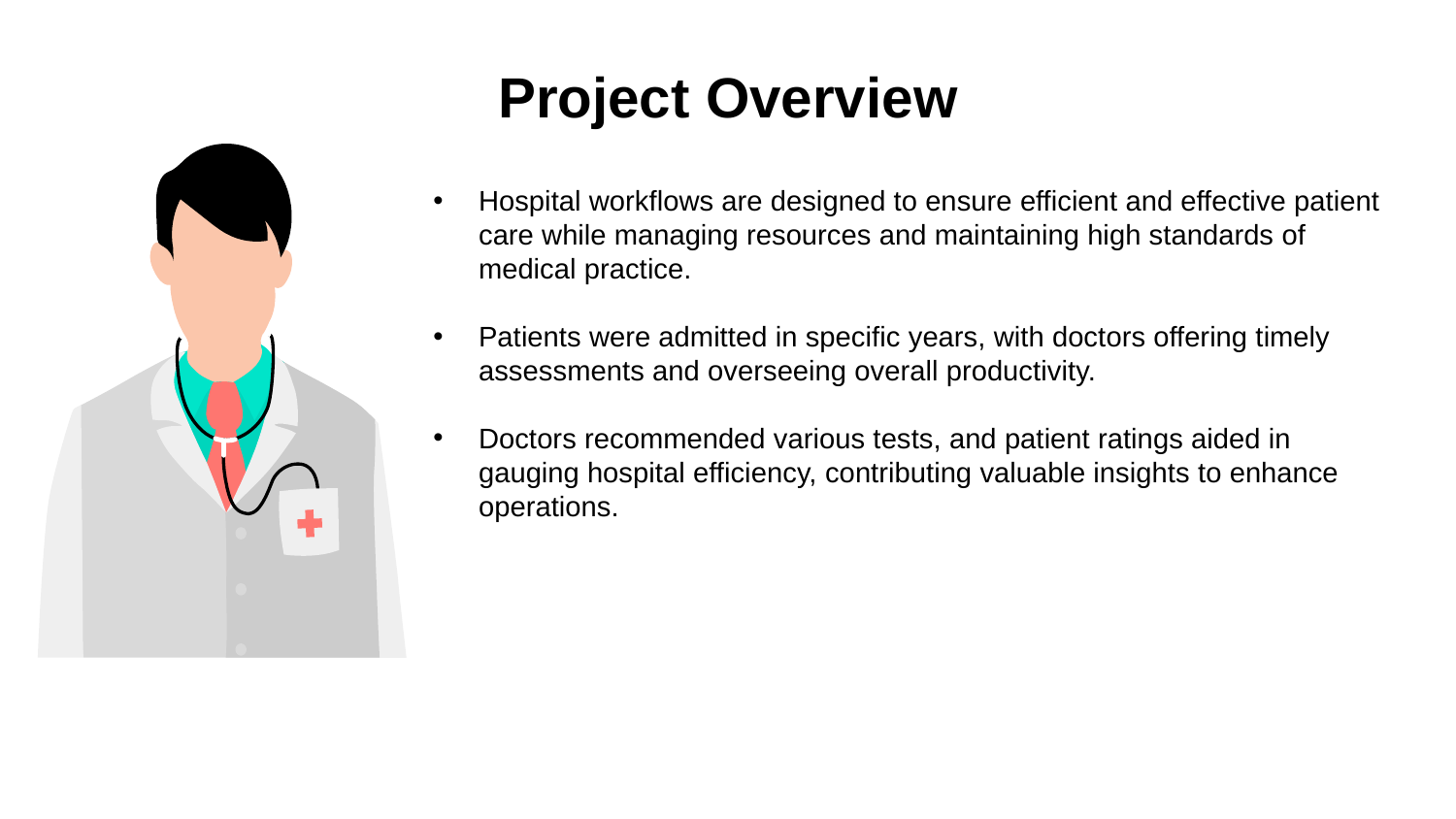

# Project Overview

Hospital workflows are designed to ensure efficient and effective patient care while managing resources and maintaining high standards of medical practice.

Patients were admitted in specific years, with doctors offering timely assessments and overseeing overall productivity.

Doctors recommended various tests, and patient ratings aided in gauging hospital efficiency, contributing valuable insights to enhance operations.